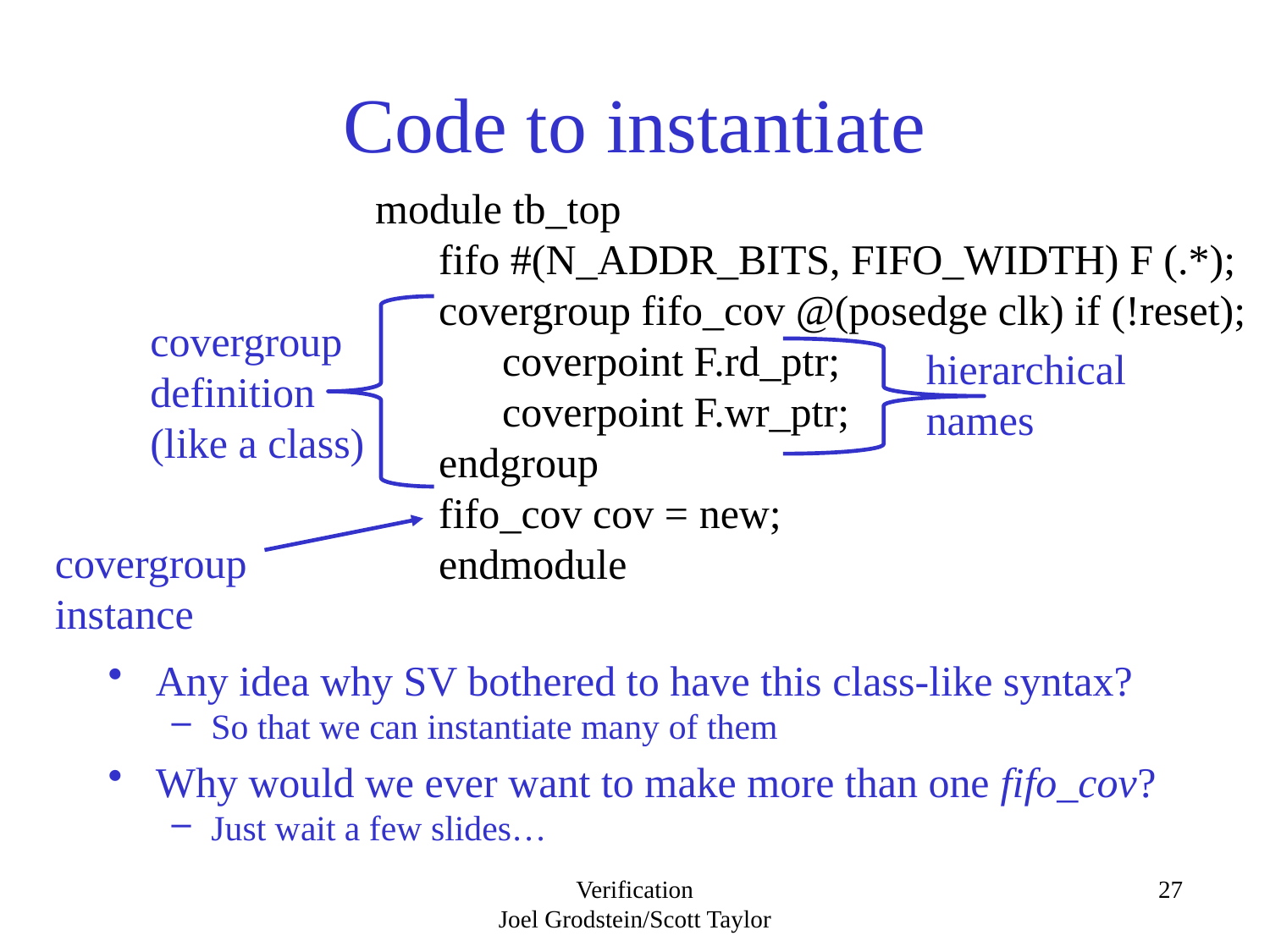

# Code to instantiate
module tb_top
fifo #(N_ADDR_BITS, FIFO_WIDTH) F (.*);
covergroup fifo_cov @(posedge clk) if (!reset);
      coverpoint F.rd_ptr;
      coverpoint F.wr_ptr;
endgroup
fifo_cov cov = new;
endmodule

covergroup definition
(like a class)
hierarchical names

covergroup instance
Any idea why SV bothered to have this class-like syntax?
So that we can instantiate many of them
Why would we ever want to make more than one fifo_cov?
Just wait a few slides…

Verification
Joel Grodstein/Scott Taylor